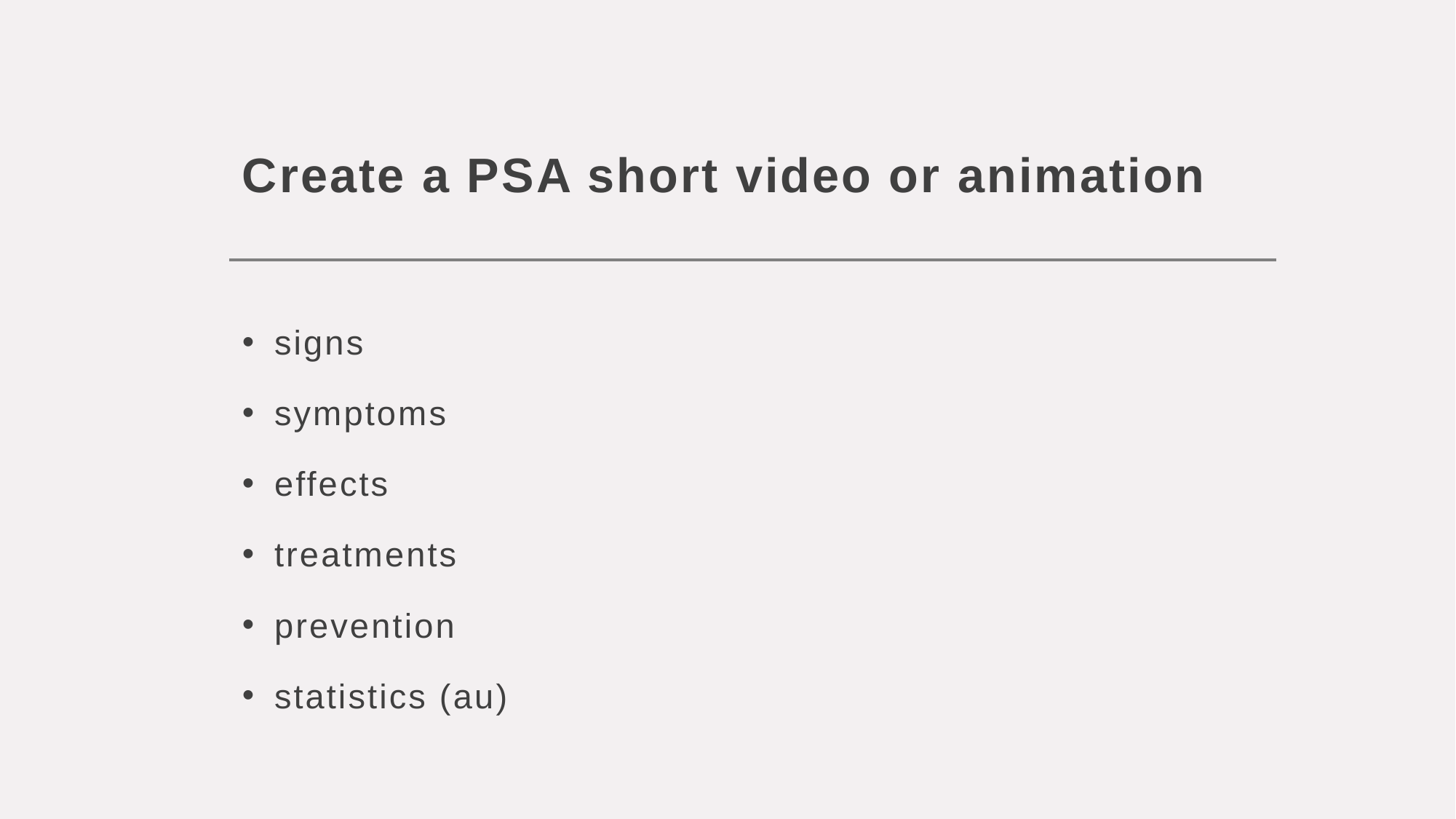

# Create a PSA short video or animation
signs
symptoms
effects
treatments
prevention
statistics (au)